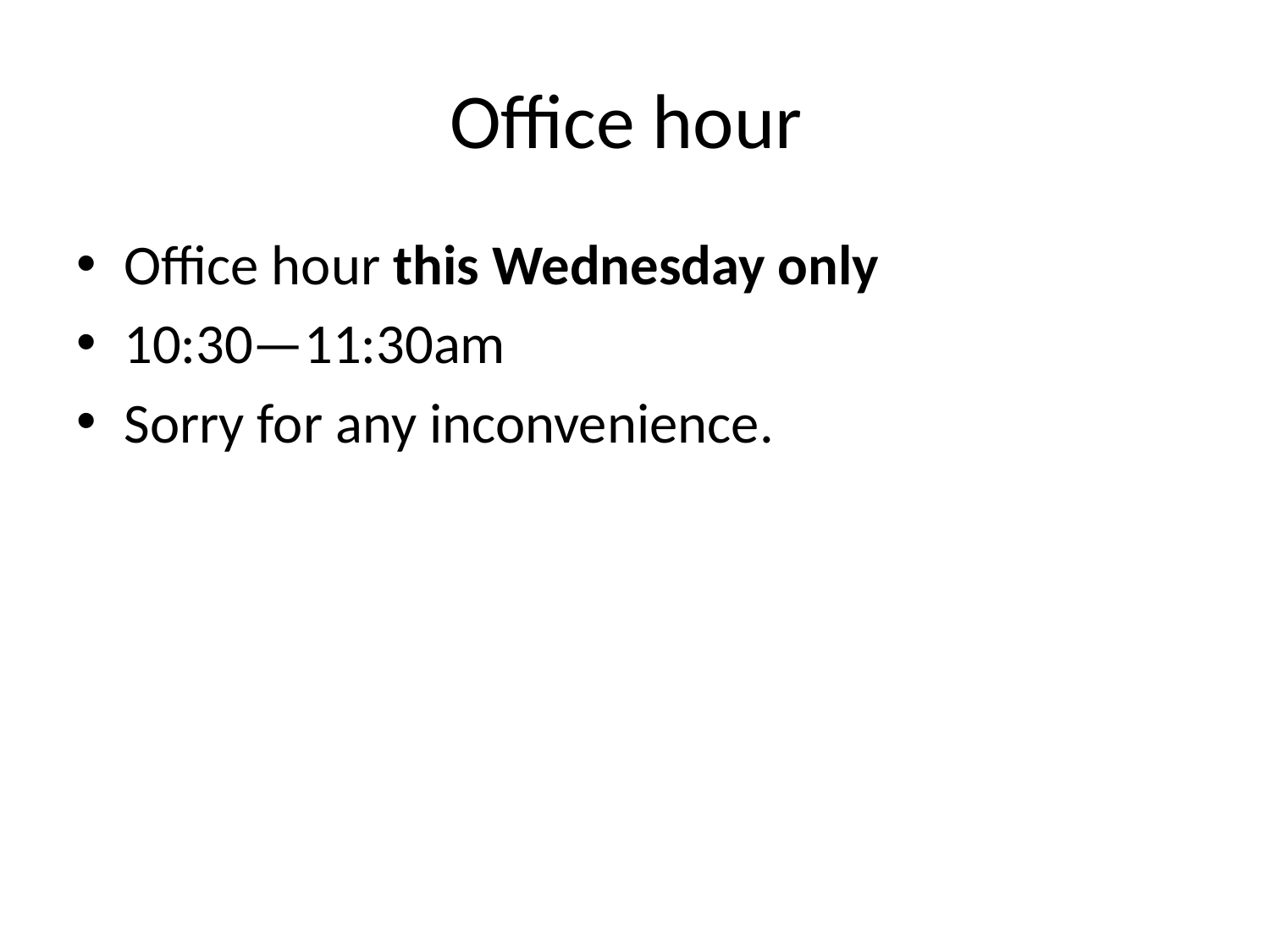

# Office hour
Office hour this Wednesday only
10:30—11:30am
Sorry for any inconvenience.